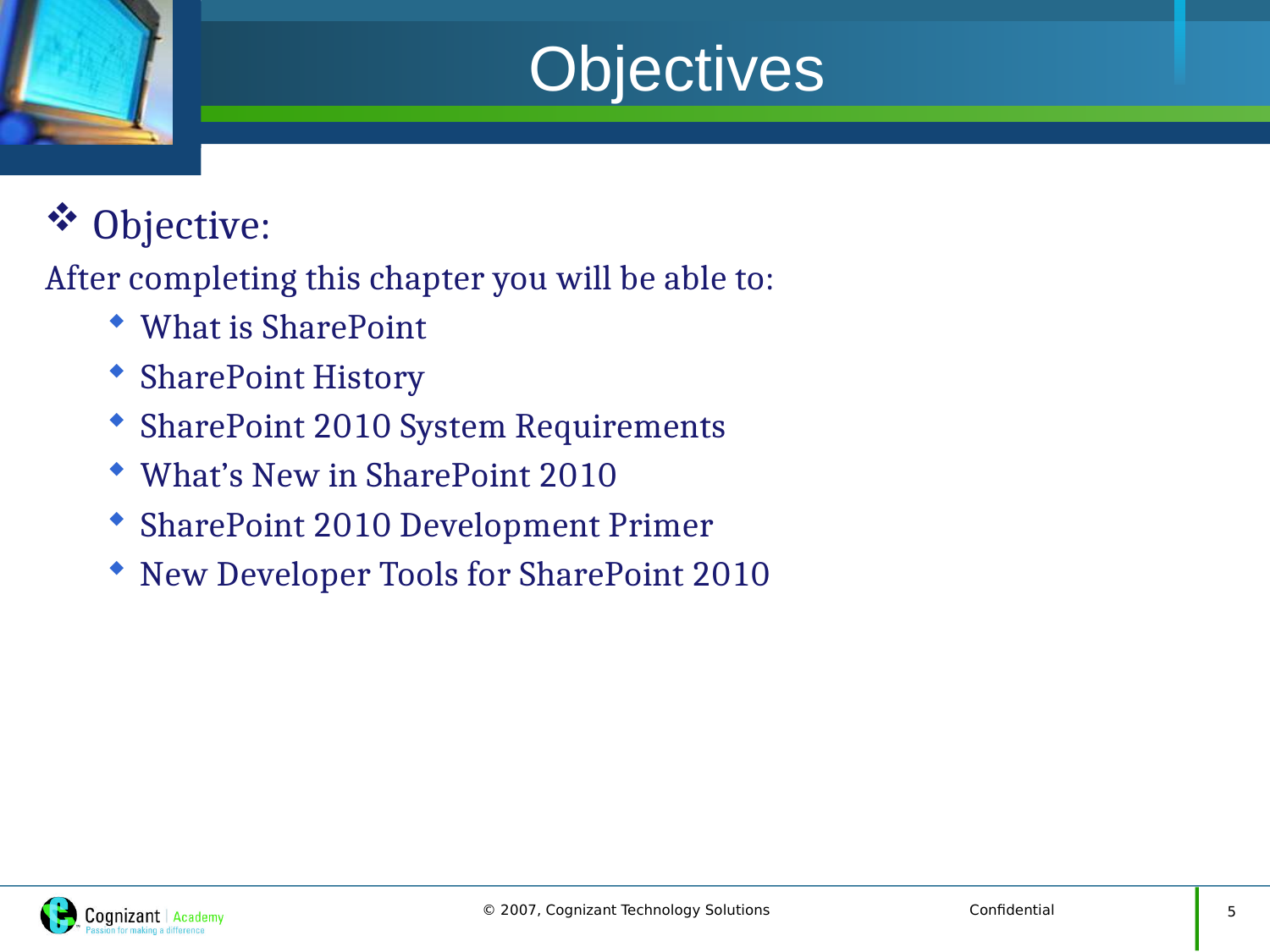

# Objectives
Objective:
After completing this chapter you will be able to:
What is SharePoint
SharePoint History
SharePoint 2010 System Requirements
What’s New in SharePoint 2010
SharePoint 2010 Development Primer
New Developer Tools for SharePoint 2010
5